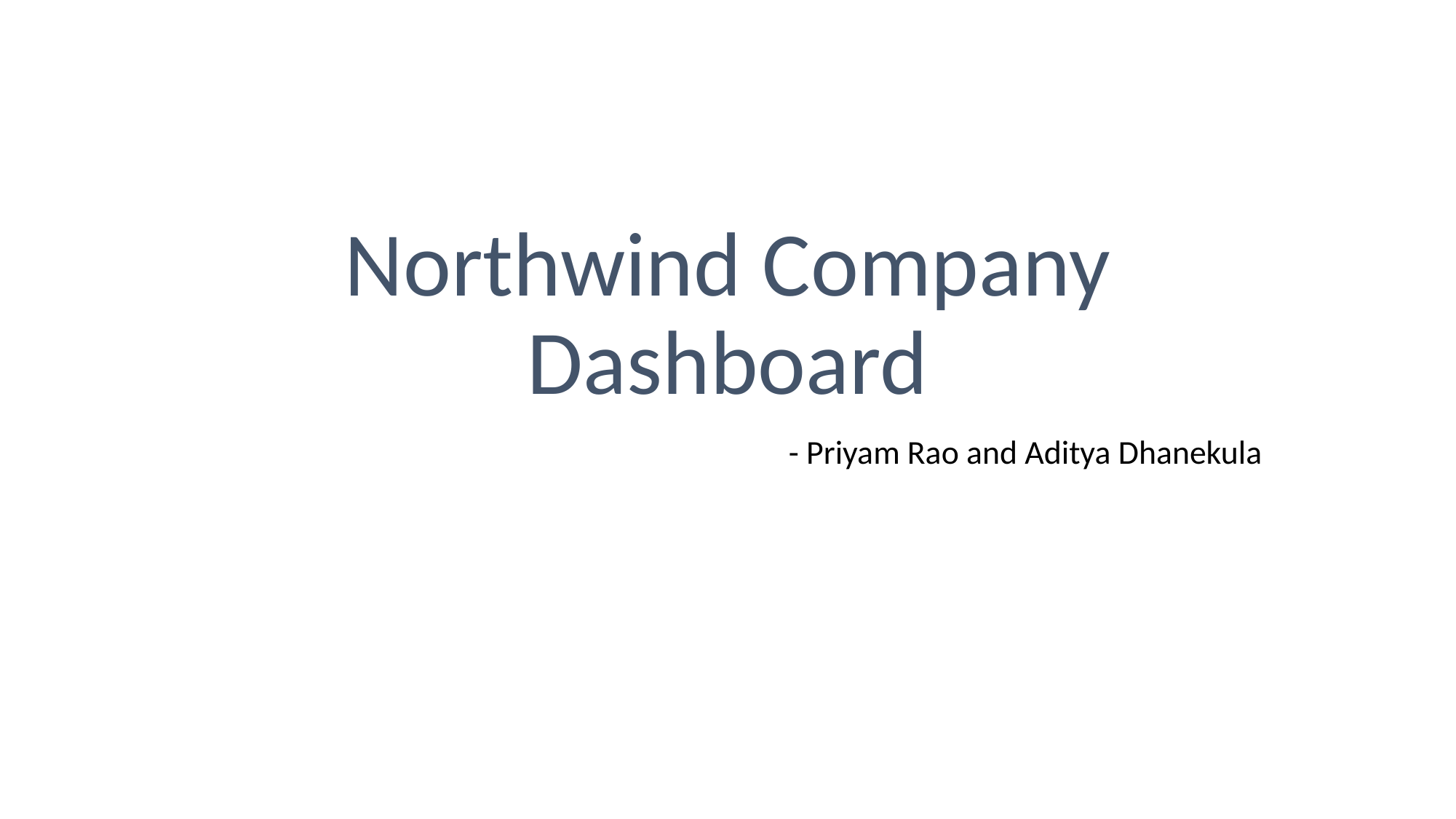

# Northwind Company Dashboard
- Priyam Rao and Aditya Dhanekula